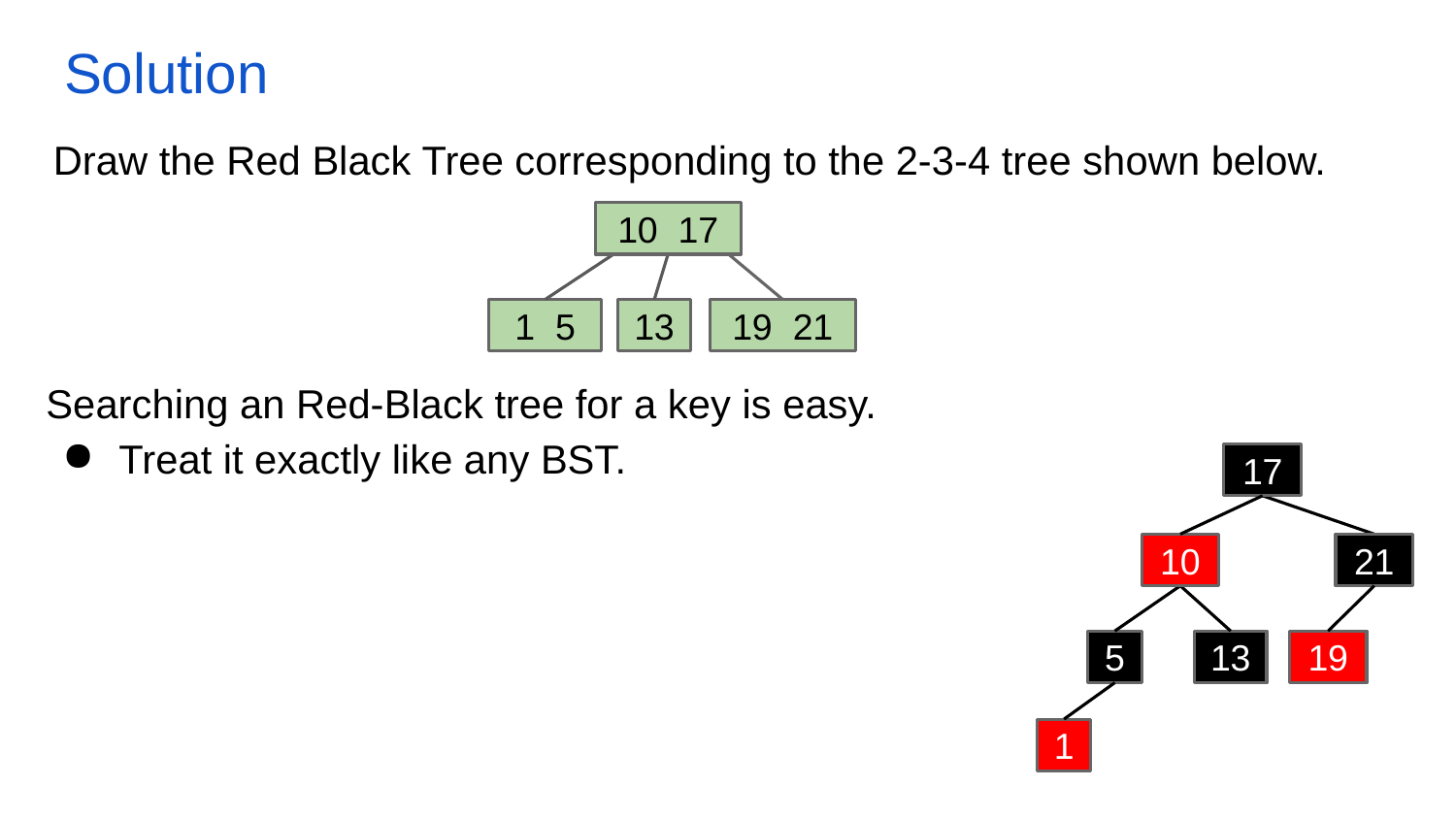

# Solution
Draw the Red Black Tree corresponding to the 2-3-4 tree shown below.

10  17
1  5
13
19  21
Searching an Red-Black tree for a key is easy.
Treat it exactly like any BST.
17
10
21
19
13
5
1